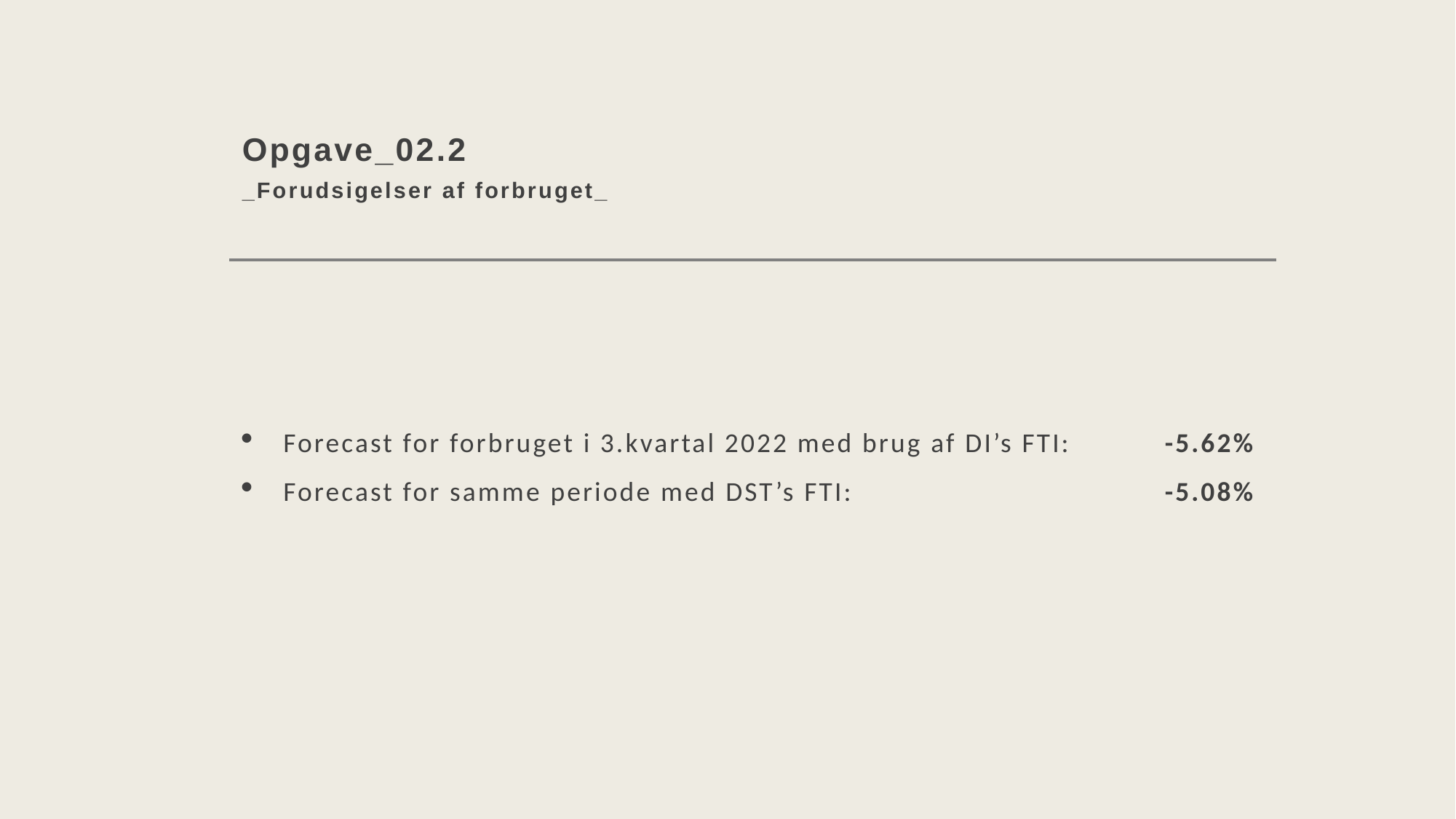

# Opgave_02.2  _Forudsigelser af forbruget_
Forecast for forbruget i 3.kvartal 2022 med brug af DI’s FTI: 	 -5.62%
Forecast for samme periode med DST’s FTI:   			 -5.08%